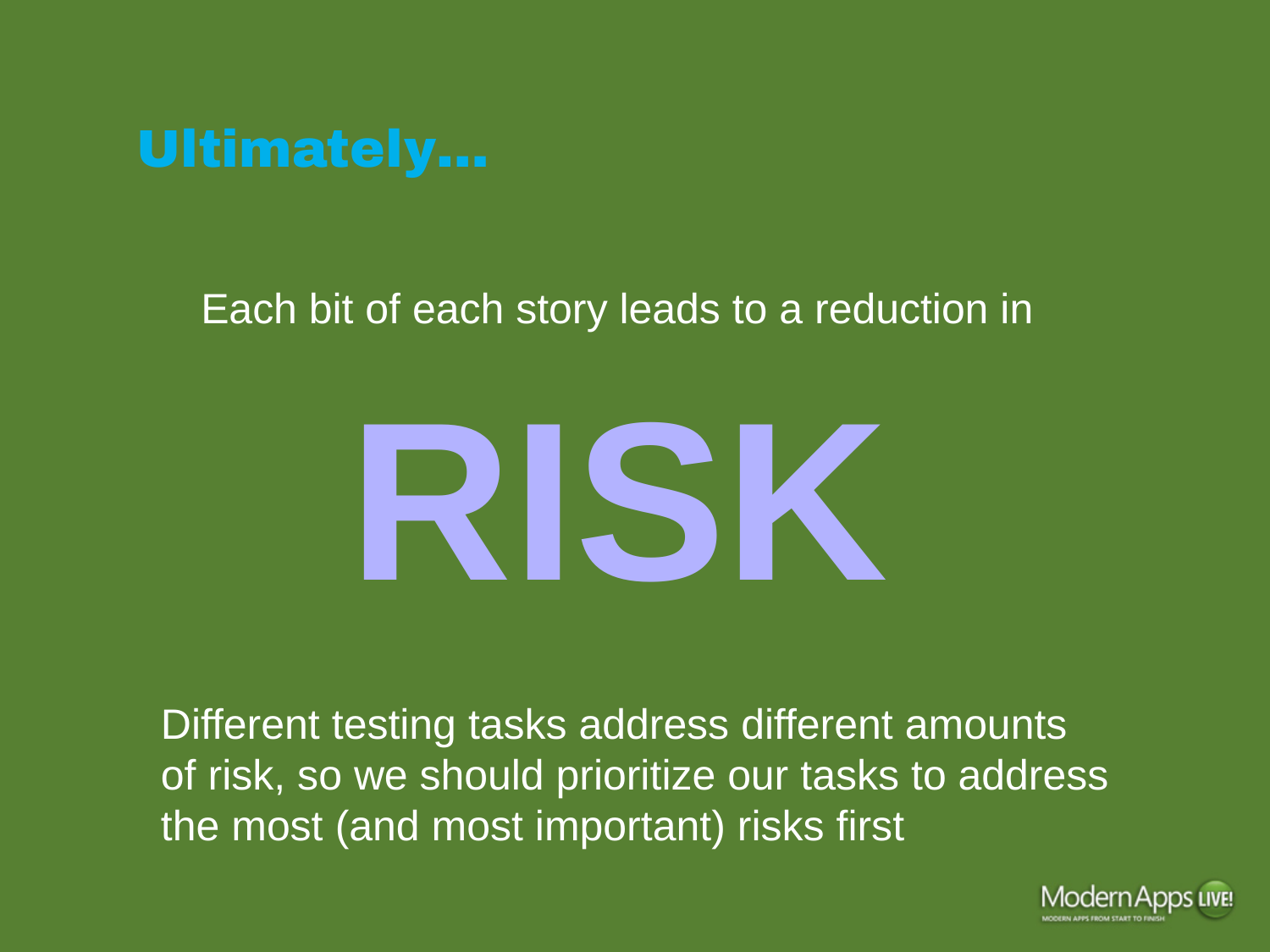

# Ultimately…
Each bit of each story leads to a reduction in
RISK
Different testing tasks address different amounts of risk, so we should prioritize our tasks to address the most (and most important) risks first